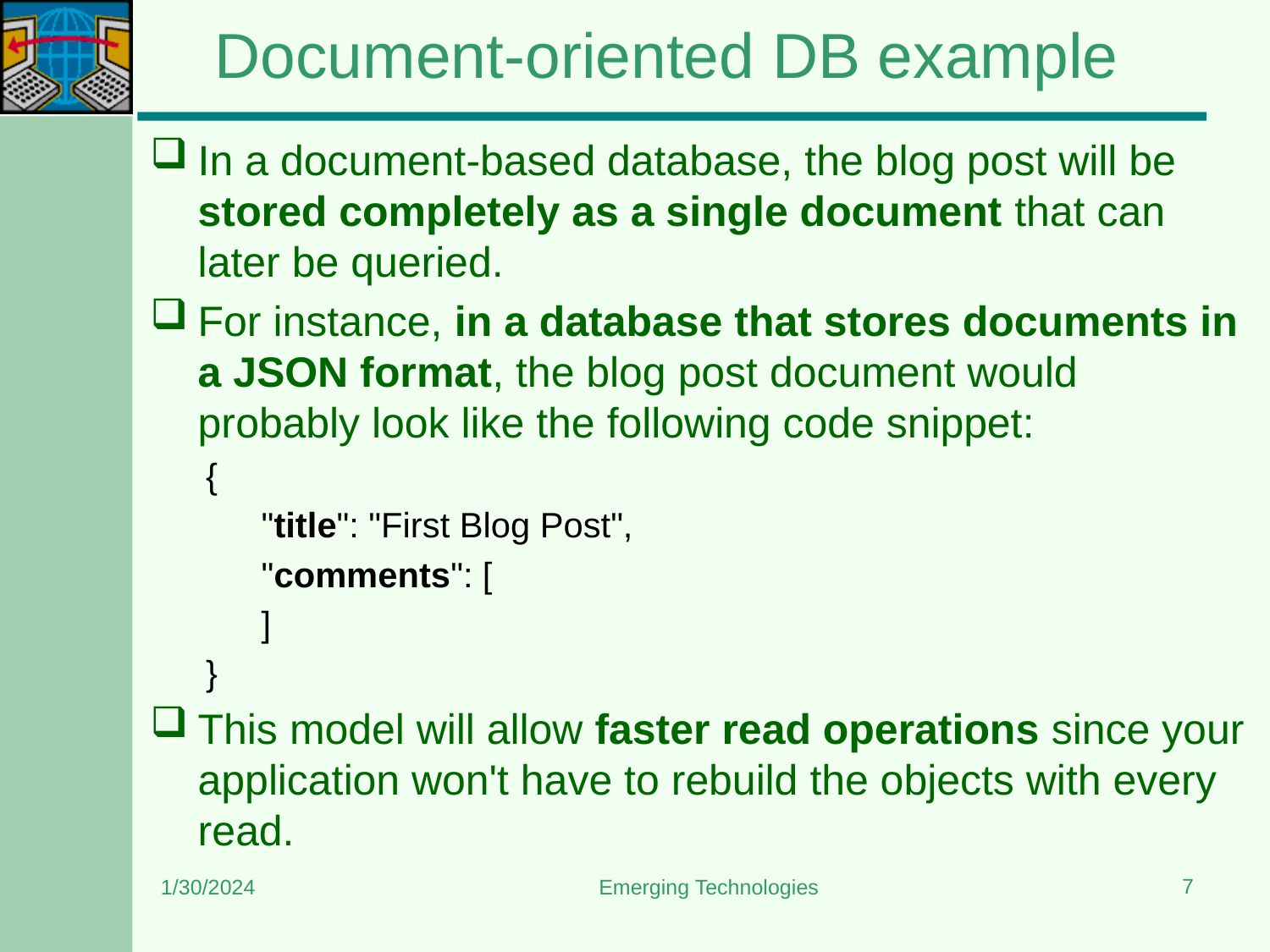

# Document-oriented DB example
In a document-based database, the blog post will be stored completely as a single document that can later be queried.
For instance, in a database that stores documents in a JSON format, the blog post document would probably look like the following code snippet:
{
"title": "First Blog Post",
"comments": [
]
}
This model will allow faster read operations since your application won't have to rebuild the objects with every read.
7
1/30/2024
Emerging Technologies